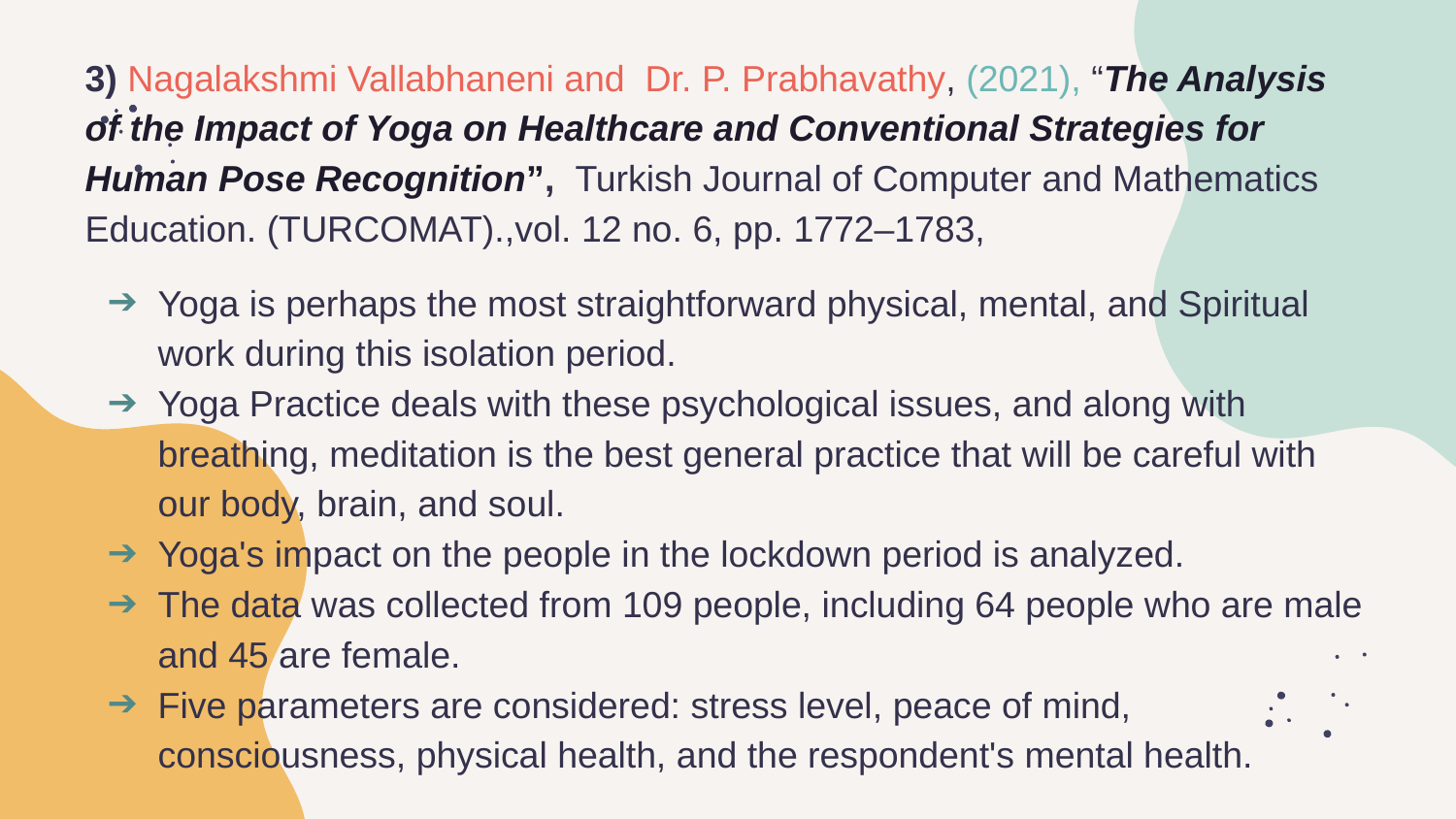

3) Nagalakshmi Vallabhaneni and  Dr. P. Prabhavathy, (2021), “The Analysis of the Impact of Yoga on Healthcare and Conventional Strategies for Human Pose Recognition”,  Turkish Journal of Computer and Mathematics Education. (TURCOMAT).,vol. 12 no. 6, pp. 1772–1783,
Yoga is perhaps the most straightforward physical, mental, and Spiritual work during this isolation period.
Yoga Practice deals with these psychological issues, and along with breathing, meditation is the best general practice that will be careful with our body, brain, and soul.
Yoga's impact on the people in the lockdown period is analyzed.
The data was collected from 109 people, including 64 people who are male and 45 are female.
Five parameters are considered: stress level, peace of mind, consciousness, physical health, and the respondent's mental health.